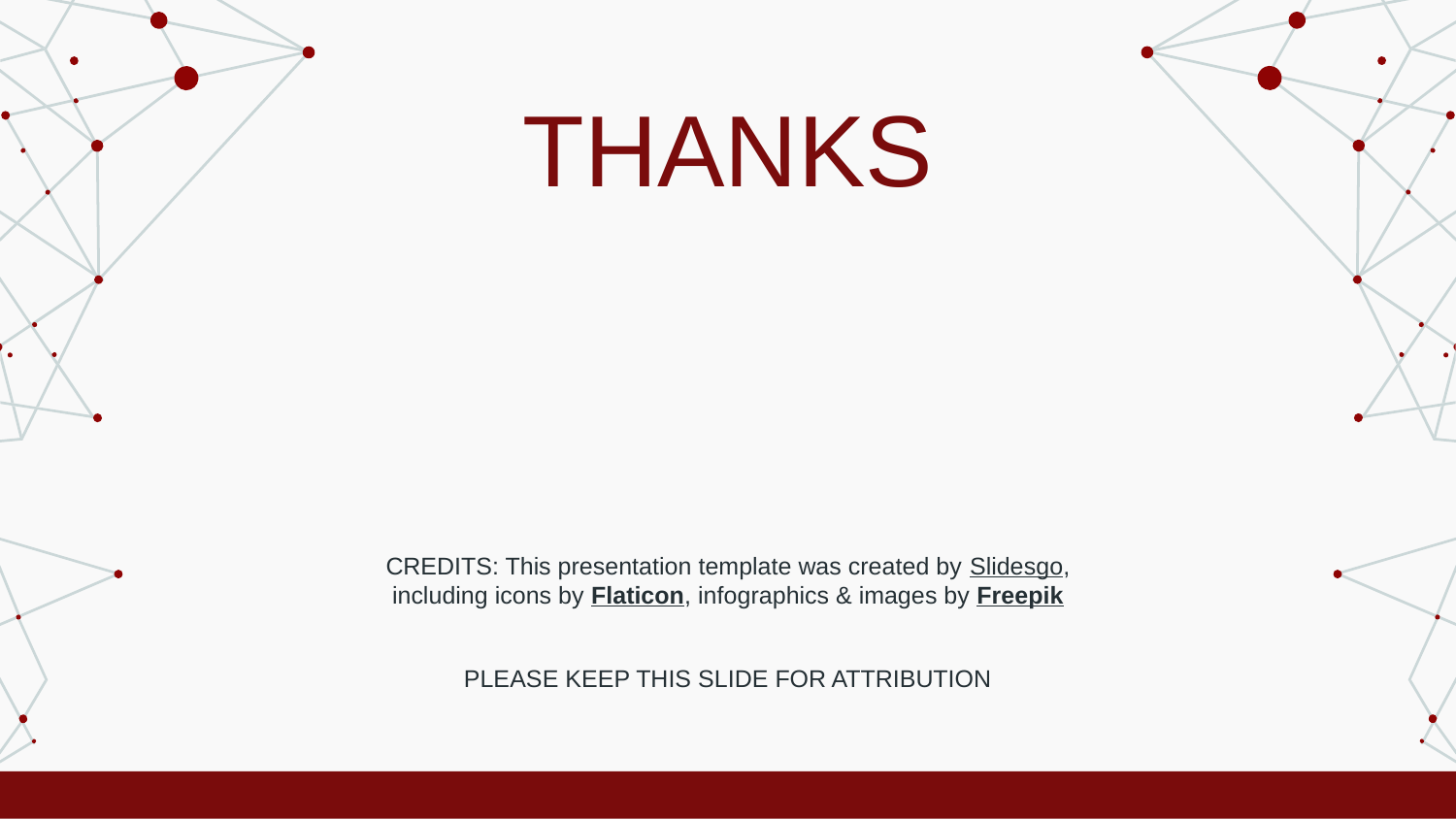

# THANKS
PLEASE KEEP THIS SLIDE FOR ATTRIBUTION